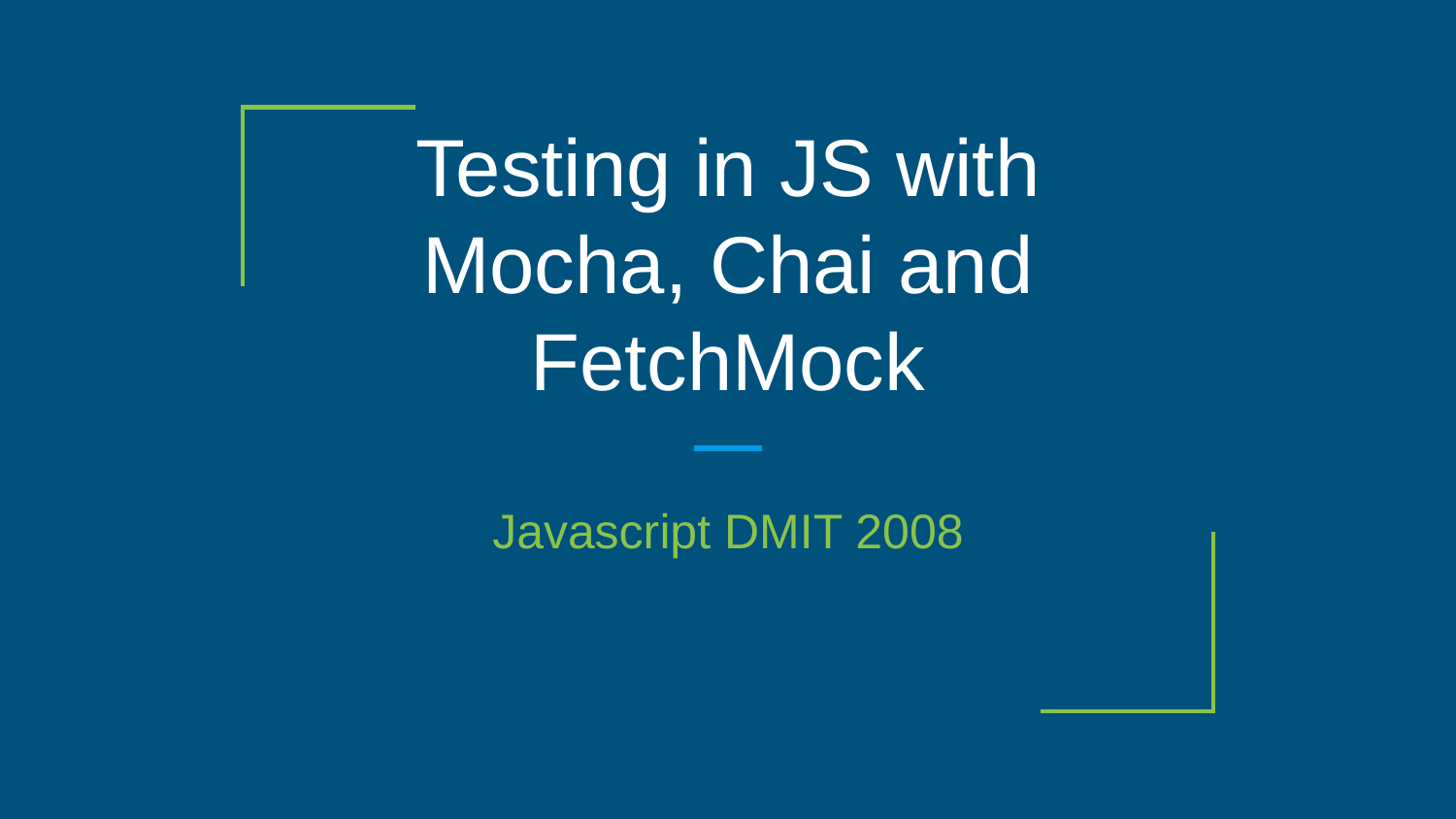

# Testing in JS with Mocha, Chai and FetchMock
Javascript DMIT 2008